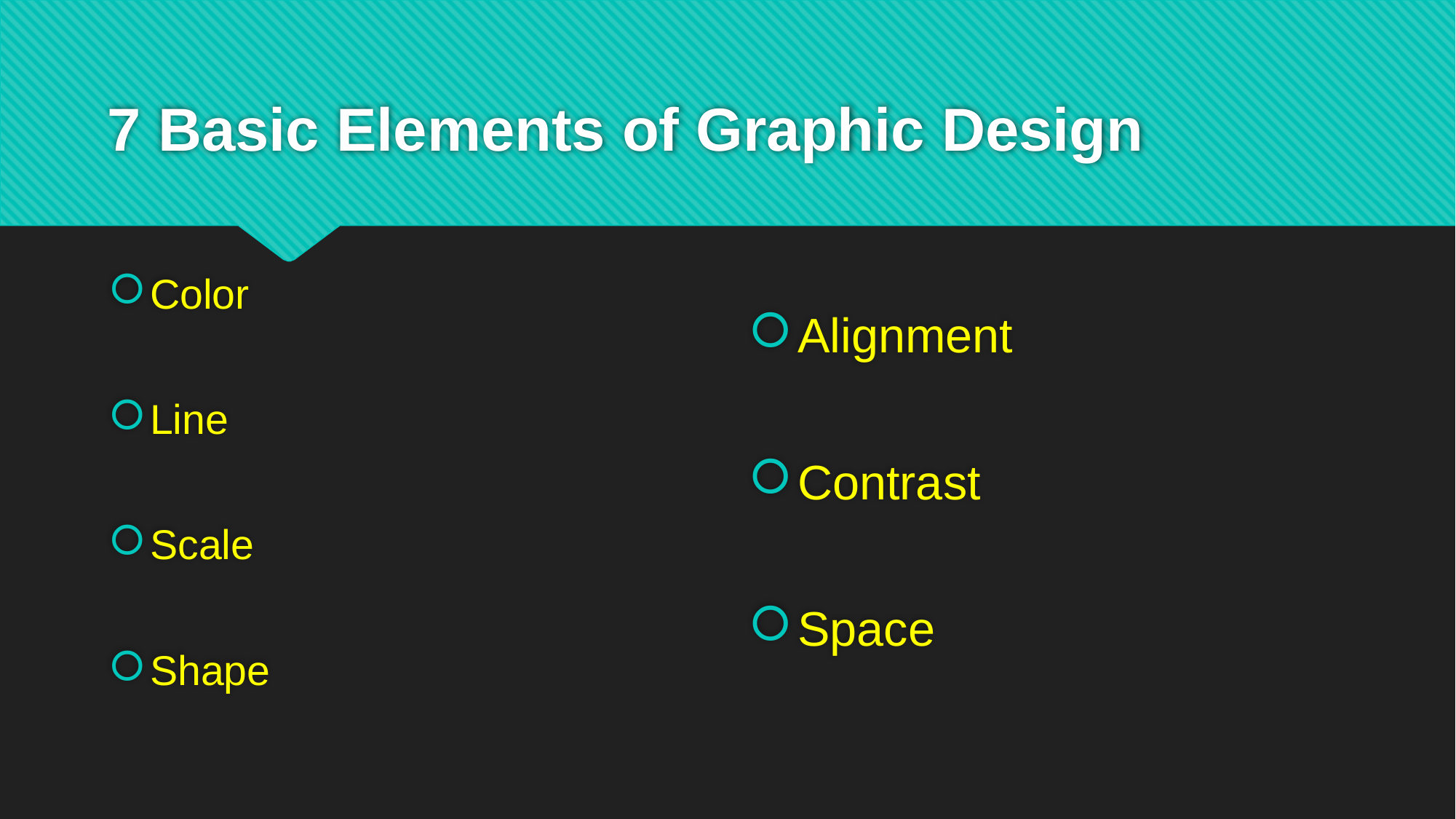

# 7 Basic Elements of Graphic Design
Color

Line

Scale

Shape
Alignment

Contrast

Space